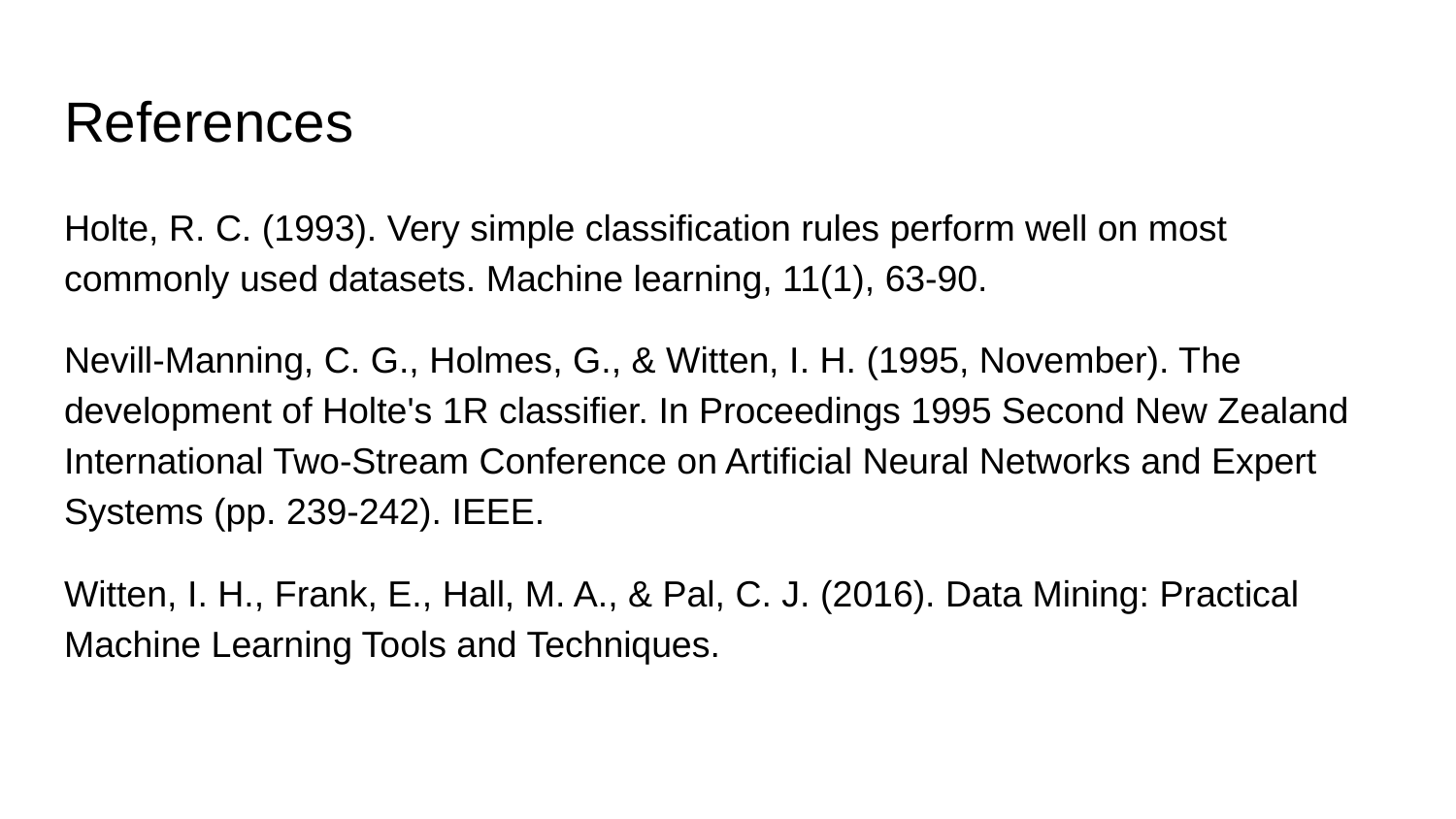

# References
Holte, R. C. (1993). Very simple classification rules perform well on most commonly used datasets. Machine learning, 11(1), 63-90.
Nevill-Manning, C. G., Holmes, G., & Witten, I. H. (1995, November). The development of Holte's 1R classifier. In Proceedings 1995 Second New Zealand International Two-Stream Conference on Artificial Neural Networks and Expert Systems (pp. 239-242). IEEE.
Witten, I. H., Frank, E., Hall, M. A., & Pal, C. J. (2016). Data Mining: Practical Machine Learning Tools and Techniques.